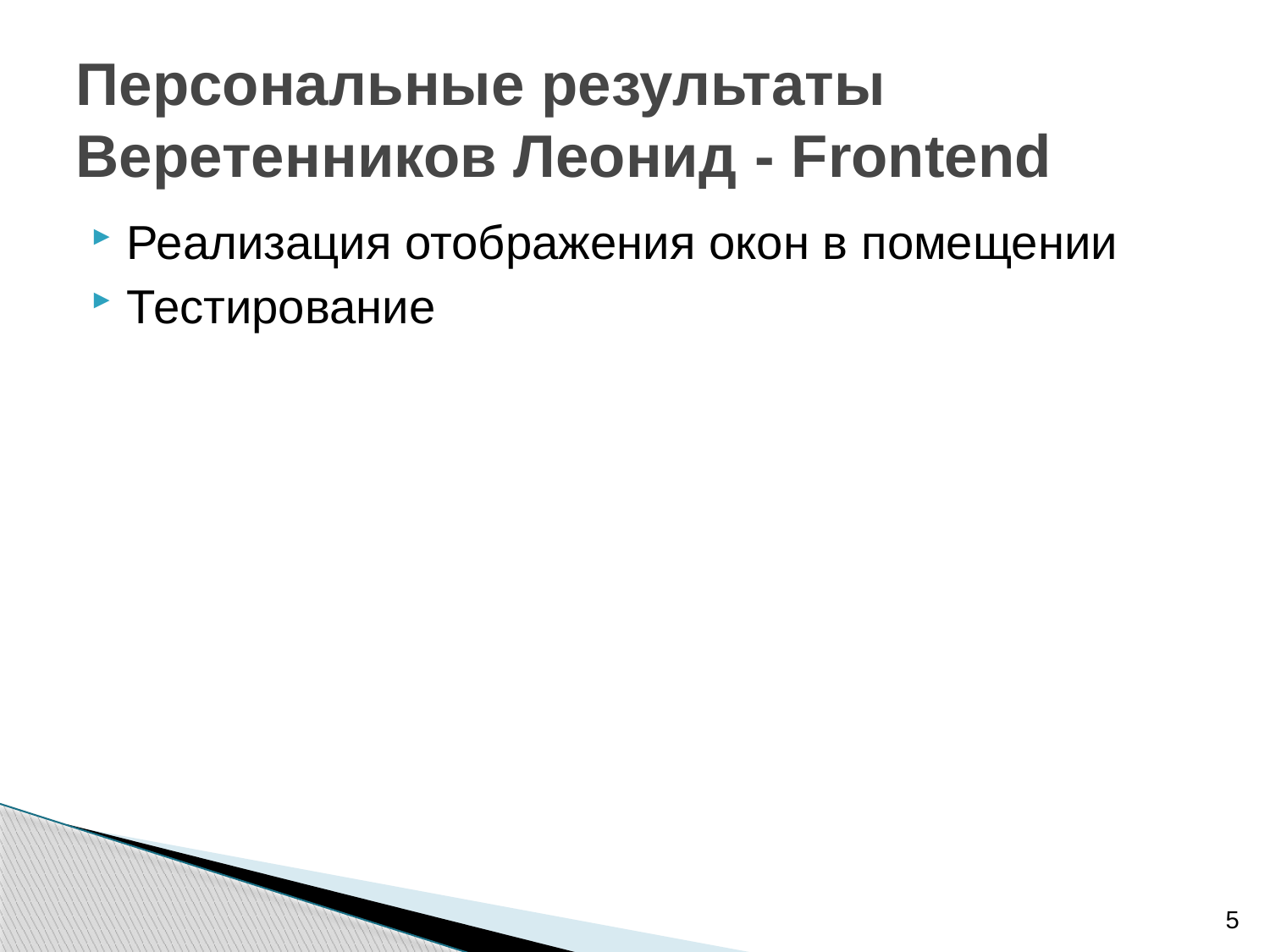

# Персональные результаты Веретенников Леонид - Frontend
Реализация отображения окон в помещении
Тестирование

5